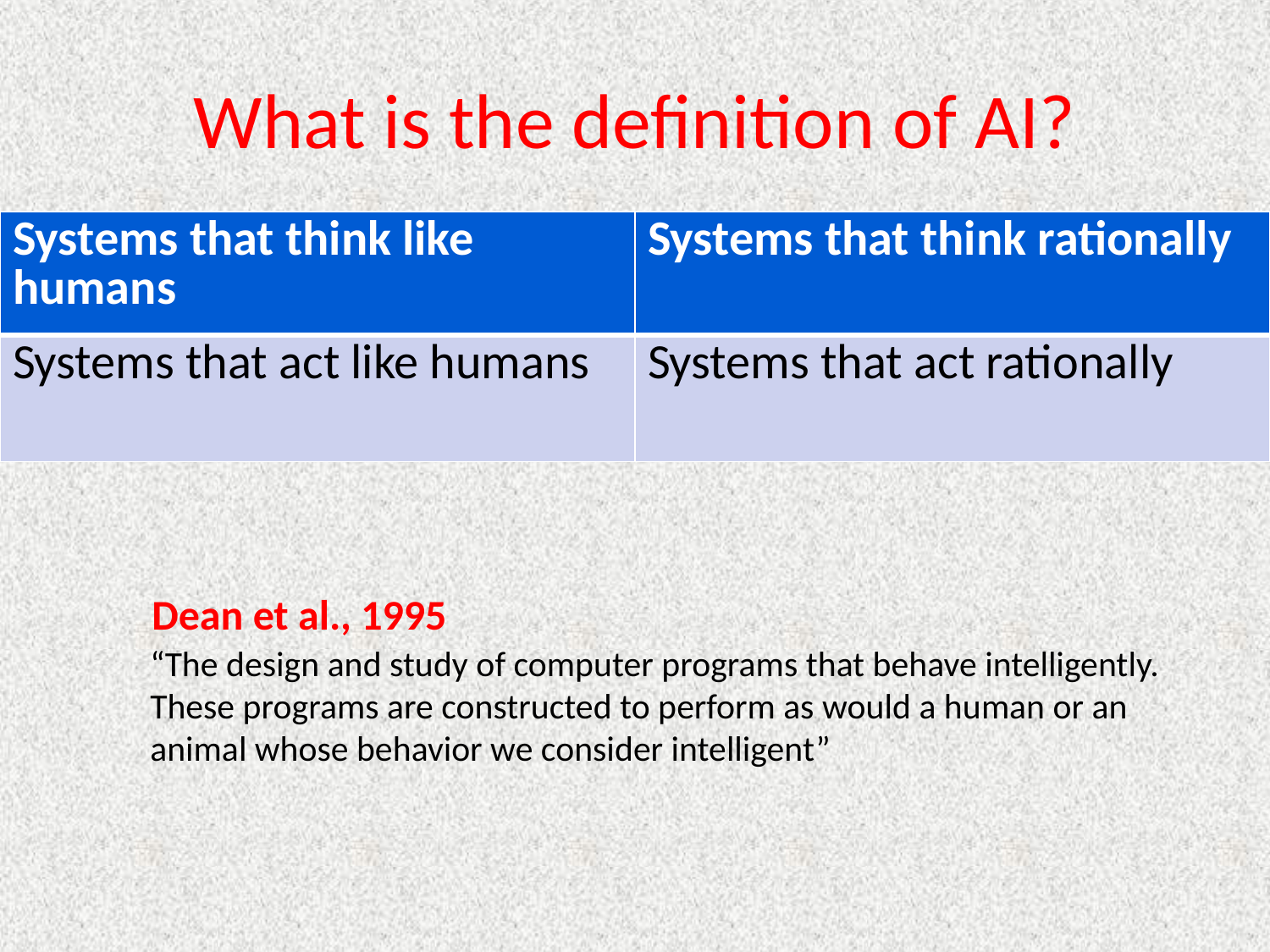

# What is the definition of AI?
| Systems that think like humans | Systems that think rationally |
| --- | --- |
| Systems that act like humans | Systems that act rationally |
Dean et al., 1995
“The design and study of computer programs that behave intelligently. These programs are constructed to perform as would a human or an animal whose behavior we consider intelligent”